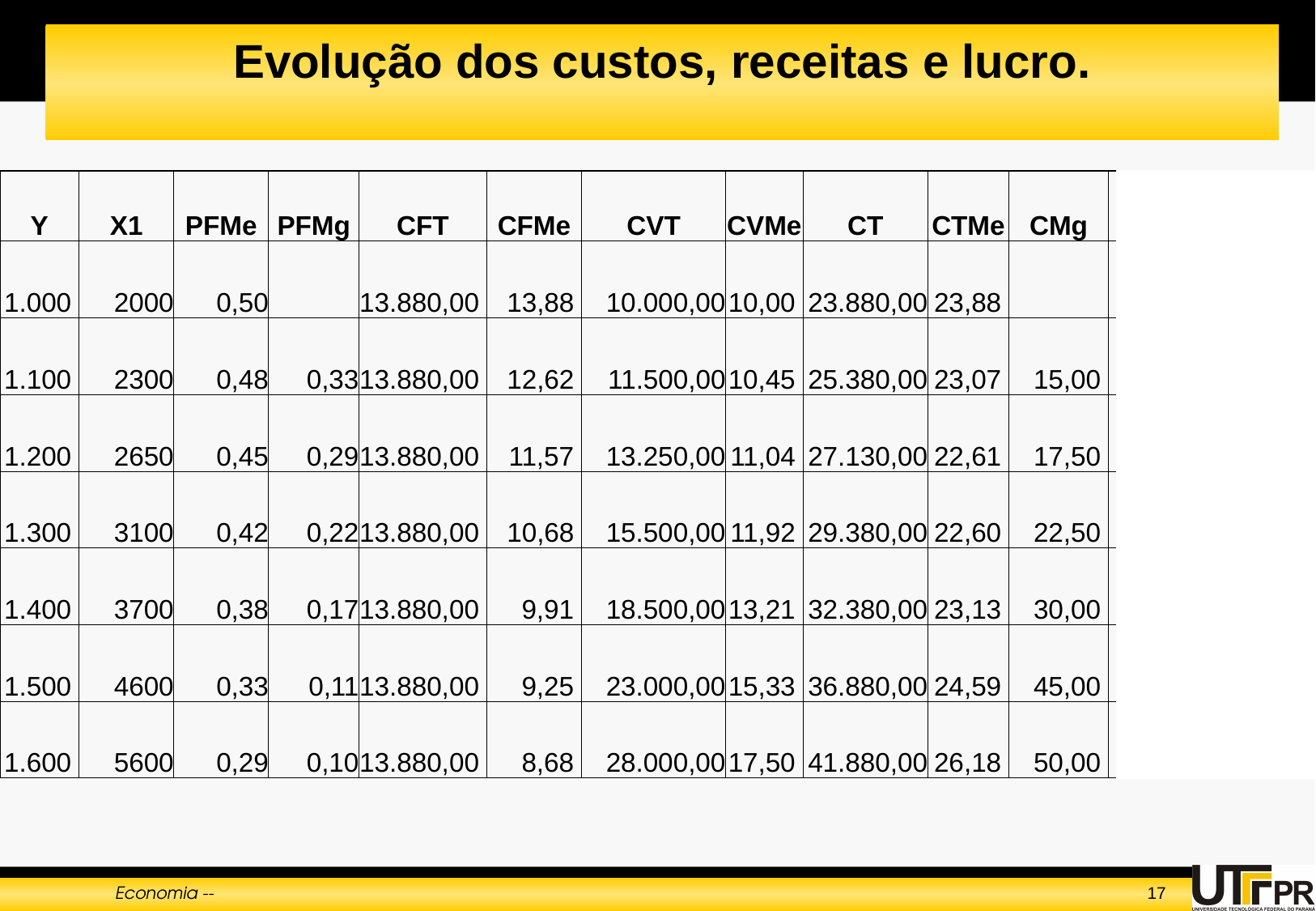

Evolução dos custos, receitas e lucro.
| Y | X1 | PFMe | PFMg | CFT | CFMe | CVT | CVMe | CT | CTMe | CMg | RT | Lucro |
| --- | --- | --- | --- | --- | --- | --- | --- | --- | --- | --- | --- | --- |
| 1.000 | 2000 | 0,50 |  | 13.880,00 | 13,88 | 10.000,00 | 10,00 | 23.880,00 | 23,88 |  | 30.000 | 6.120,00 |
| 1.100 | 2300 | 0,48 | 0,33 | 13.880,00 | 12,62 | 11.500,00 | 10,45 | 25.380,00 | 23,07 | 15,00 | 33.000 | 7.620,00 |
| 1.200 | 2650 | 0,45 | 0,29 | 13.880,00 | 11,57 | 13.250,00 | 11,04 | 27.130,00 | 22,61 | 17,50 | 36.000 | 8.870,00 |
| 1.300 | 3100 | 0,42 | 0,22 | 13.880,00 | 10,68 | 15.500,00 | 11,92 | 29.380,00 | 22,60 | 22,50 | 39.000 | 9.620,00 |
| 1.400 | 3700 | 0,38 | 0,17 | 13.880,00 | 9,91 | 18.500,00 | 13,21 | 32.380,00 | 23,13 | 30,00 | 42.000 | 9.620,00 |
| 1.500 | 4600 | 0,33 | 0,11 | 13.880,00 | 9,25 | 23.000,00 | 15,33 | 36.880,00 | 24,59 | 45,00 | 45.000 | 8.120,00 |
| 1.600 | 5600 | 0,29 | 0,10 | 13.880,00 | 8,68 | 28.000,00 | 17,50 | 41.880,00 | 26,18 | 50,00 | 48.000 | 6.120,00 |

Economia --
17